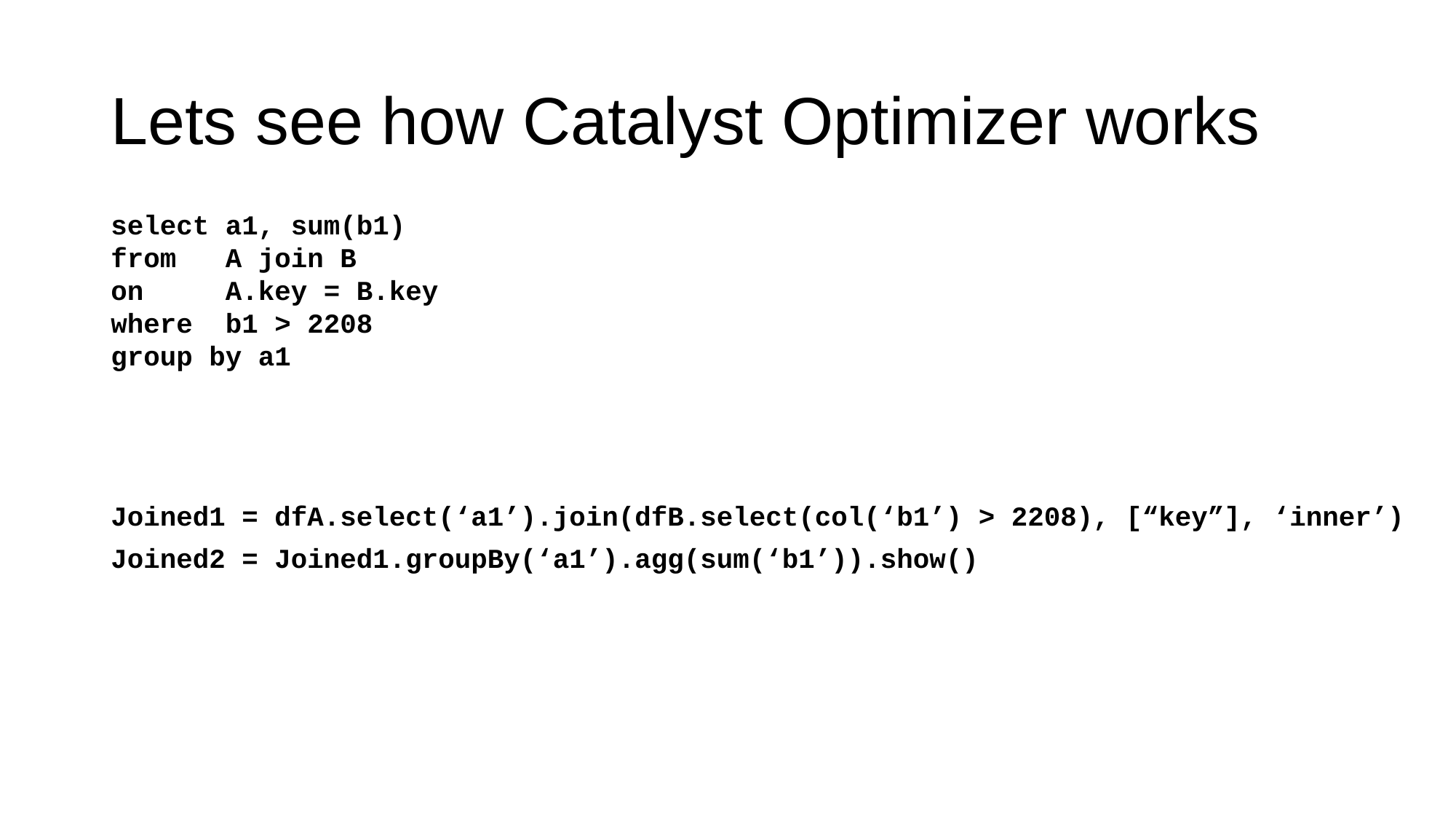

# Lets see how Catalyst Optimizer works
select a1, sum(b1)
from   A join B
on     A.key = B.key
where  b1 > 2208
group by a1
Joined1 = dfA.select(‘a1’).join(dfB.select(col(‘b1’) > 2208), [“key”], ‘inner’)
Joined2 = Joined1.groupBy(‘a1’).agg(sum(‘b1’)).show()